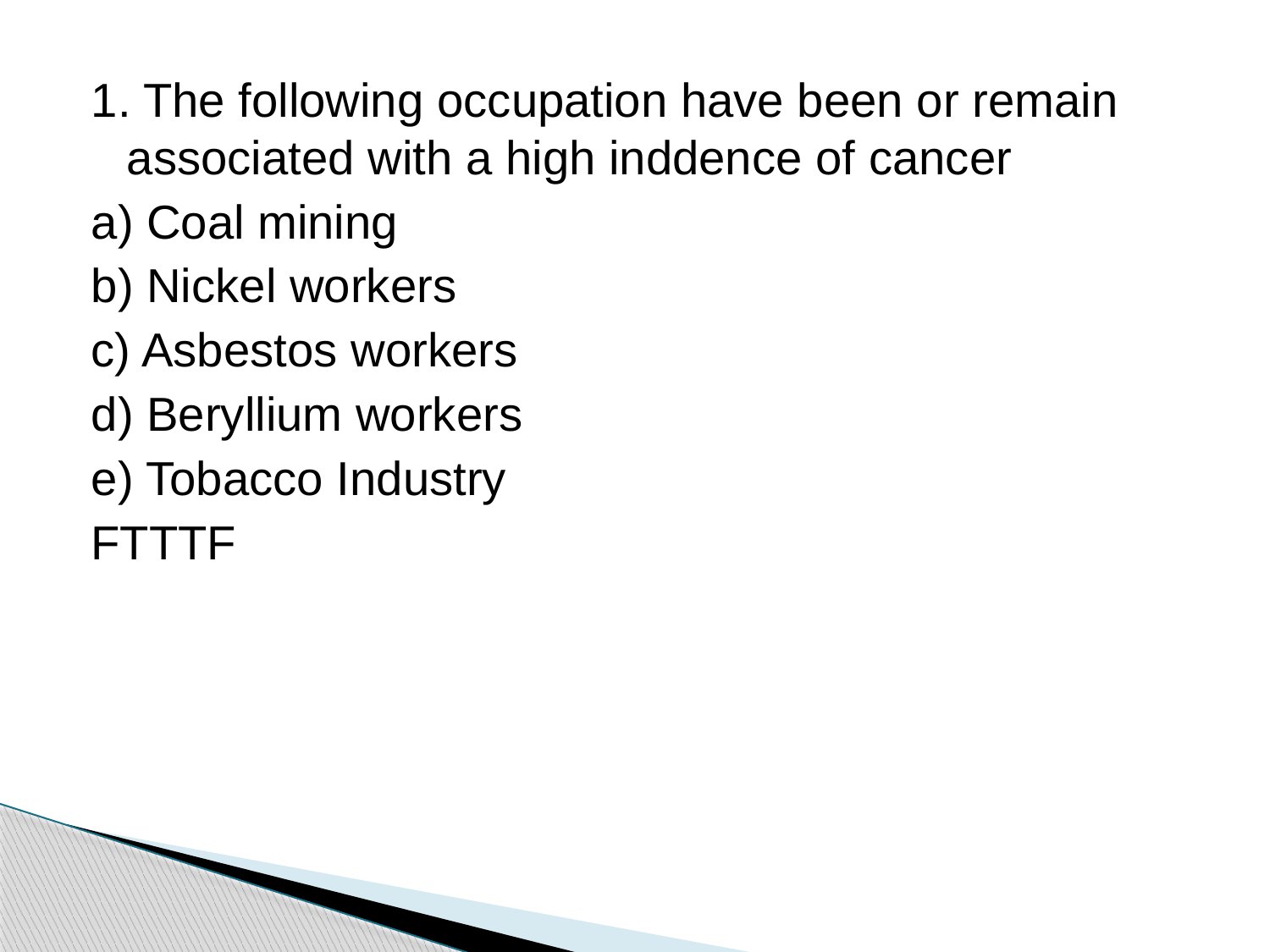

1. The following occupation have been or remain associated with a high inddence of cancer
a) Coal mining
b) Nickel workers
c) Asbestos workers
d) Beryllium workers
e) Tobacco Industry
FTTTF